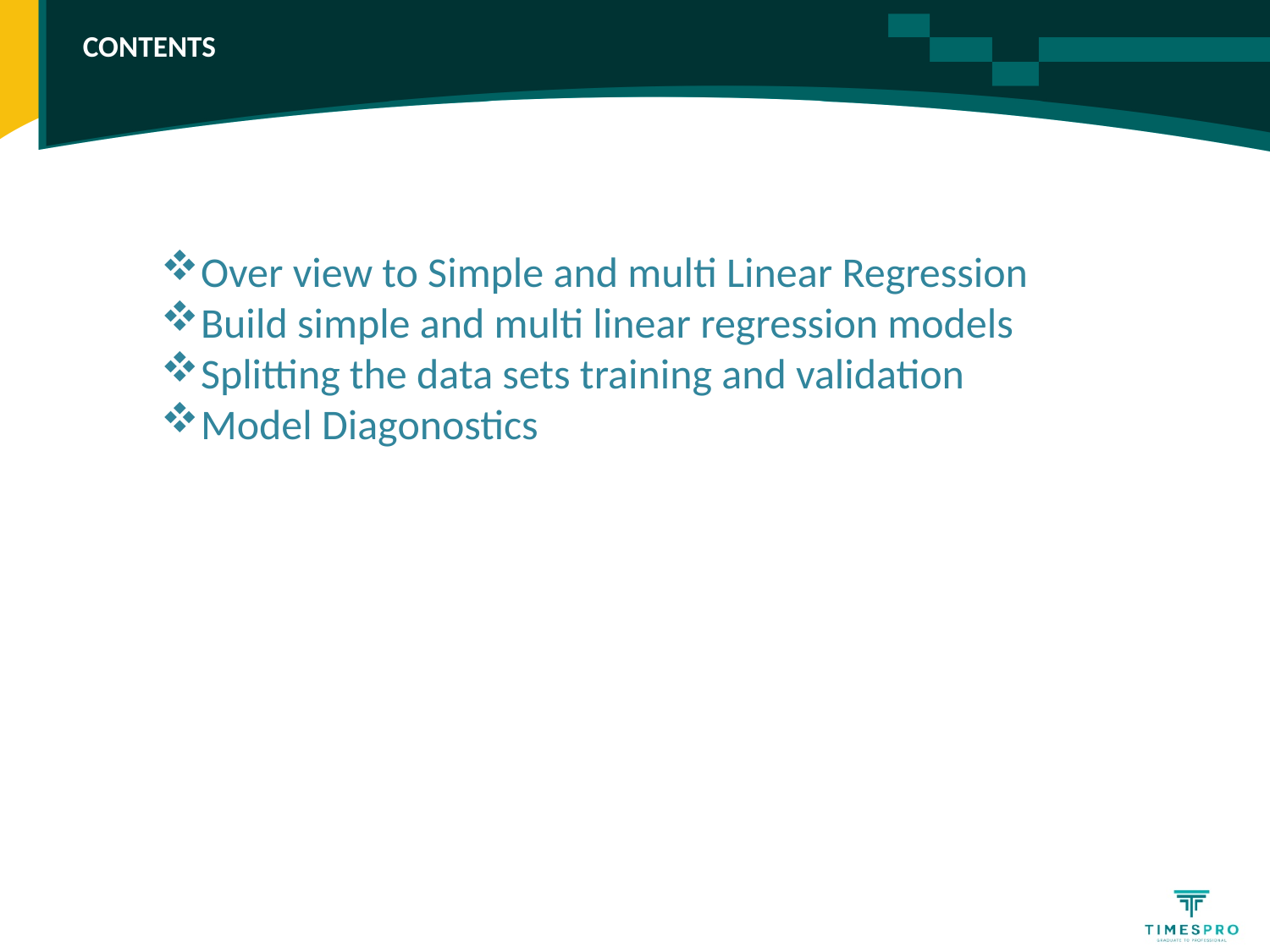

# CONTENTS

Over view to Simple and multi Linear Regression
Build simple and multi linear regression models
Splitting the data sets training and validation
Model Diagonostics